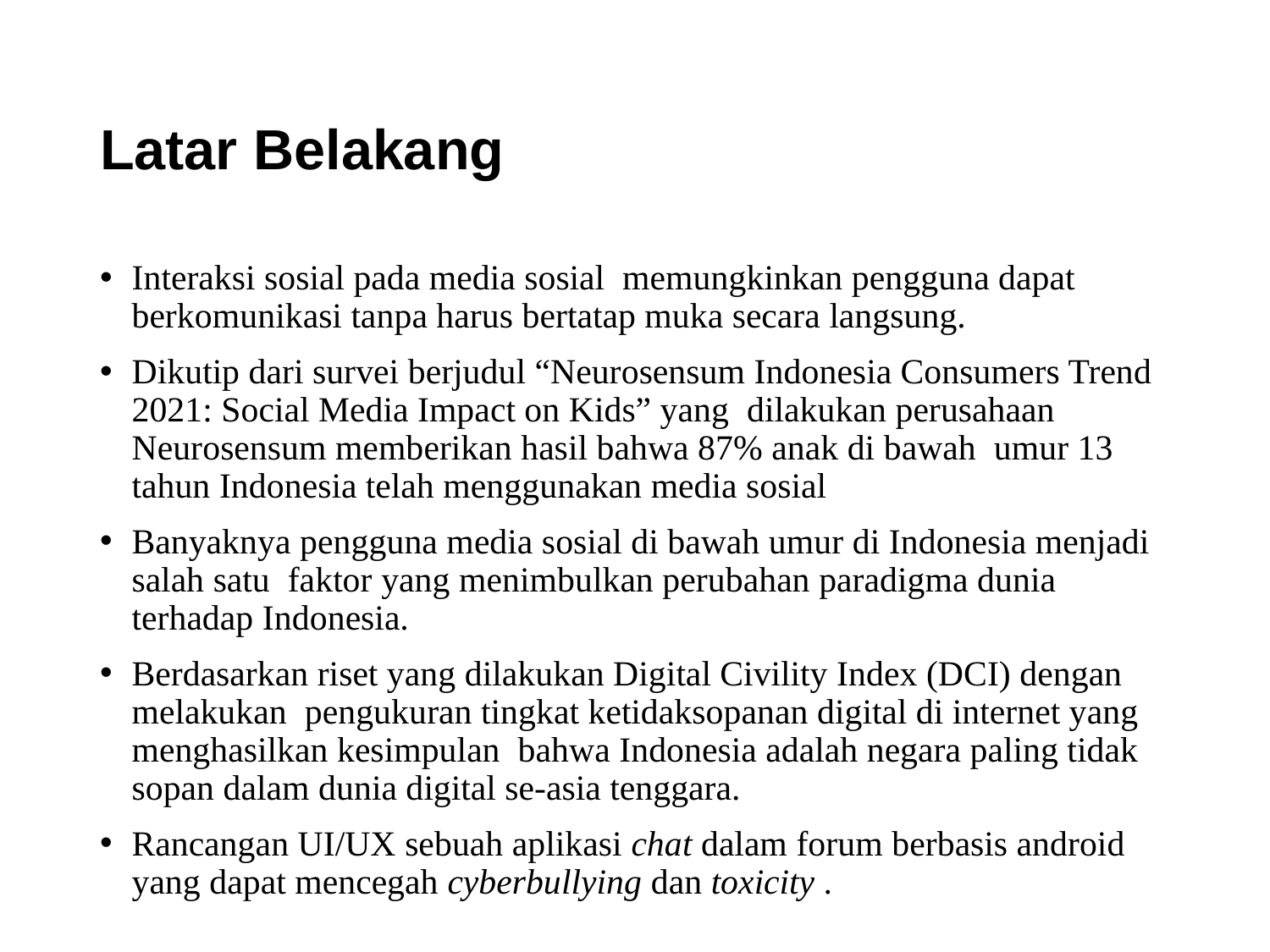

# Latar Belakang
Interaksi sosial pada media sosial  memungkinkan pengguna dapat berkomunikasi tanpa harus bertatap muka secara langsung.
Dikutip dari survei berjudul “Neurosensum Indonesia Consumers Trend 2021: Social Media Impact on Kids” yang  dilakukan perusahaan Neurosensum memberikan hasil bahwa 87% anak di bawah  umur 13 tahun Indonesia telah menggunakan media sosial
Banyaknya pengguna media sosial di bawah umur di Indonesia menjadi salah satu  faktor yang menimbulkan perubahan paradigma dunia terhadap Indonesia.
Berdasarkan riset yang dilakukan Digital Civility Index (DCI) dengan melakukan  pengukuran tingkat ketidaksopanan digital di internet yang menghasilkan kesimpulan  bahwa Indonesia adalah negara paling tidak sopan dalam dunia digital se-asia tenggara.
Rancangan UI/UX sebuah aplikasi chat dalam forum berbasis android yang dapat mencegah cyberbullying dan toxicity .